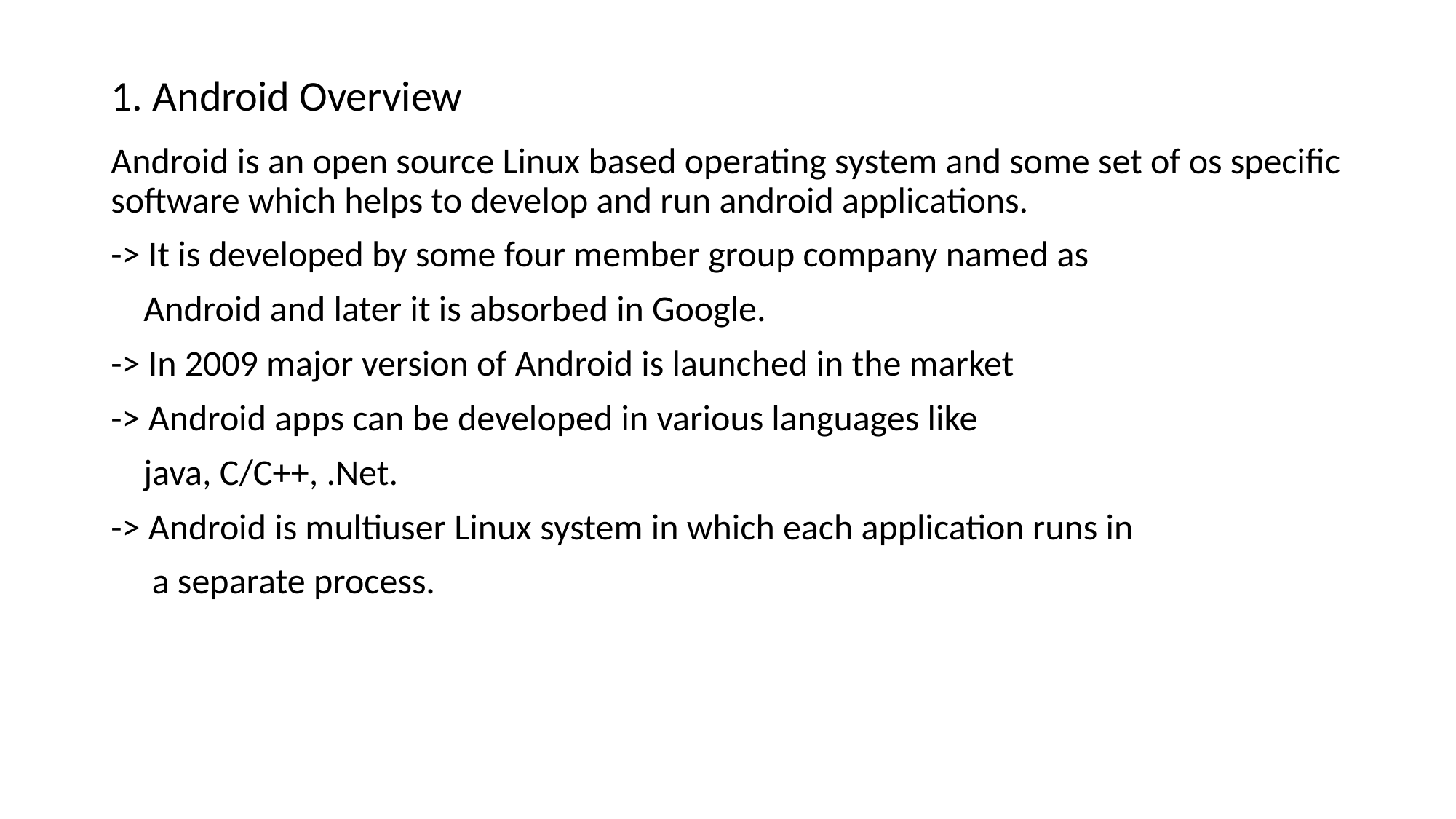

# 1. Android Overview
Android is an open source Linux based operating system and some set of os specific software which helps to develop and run android applications.
-> It is developed by some four member group company named as
    Android and later it is absorbed in Google.
-> In 2009 major version of Android is launched in the market
-> Android apps can be developed in various languages like
    java, C/C++, .Net.
-> Android is multiuser Linux system in which each application runs in
     a separate process.